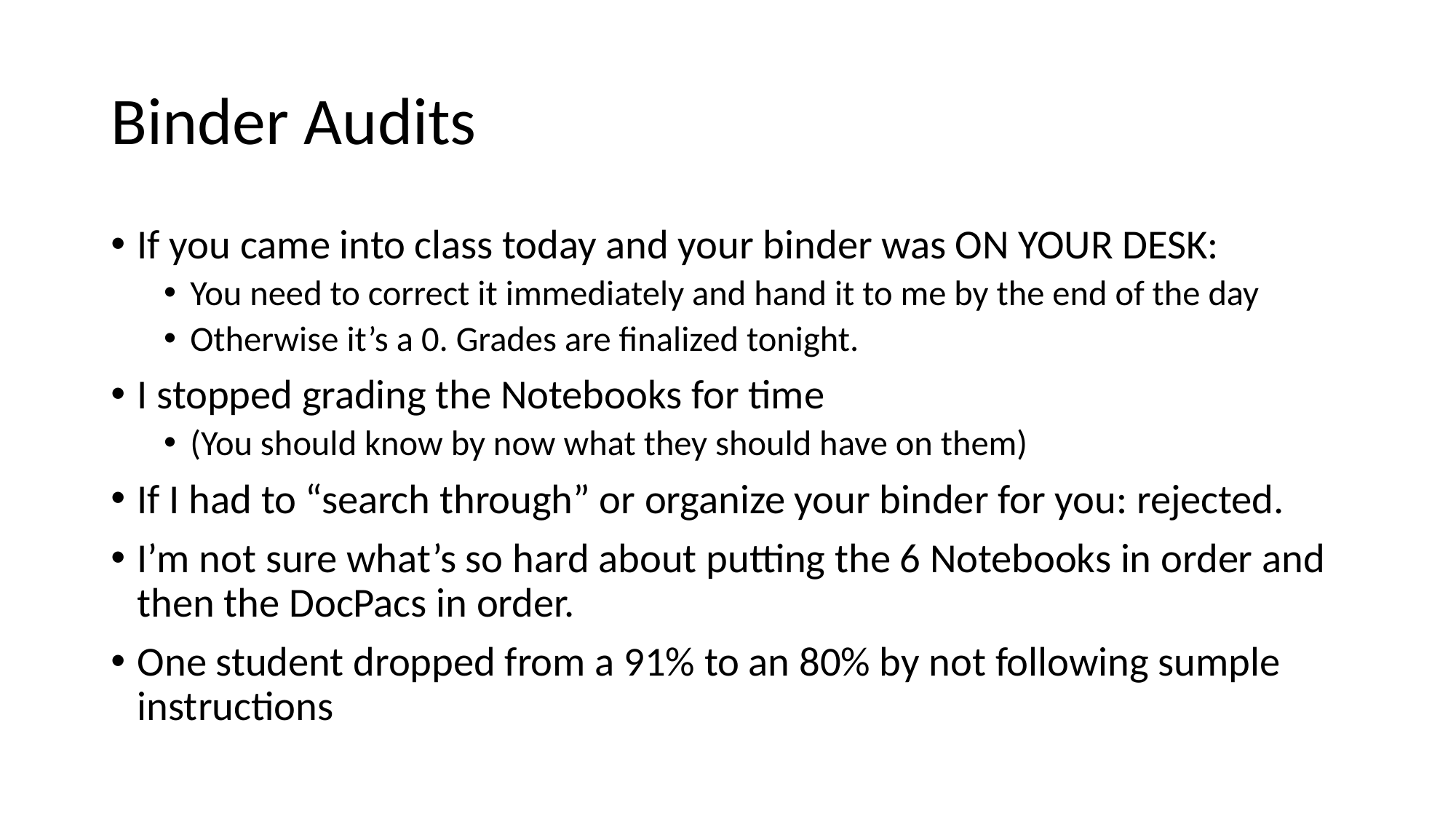

# Binder Audits
If you came into class today and your binder was ON YOUR DESK:
You need to correct it immediately and hand it to me by the end of the day
Otherwise it’s a 0. Grades are finalized tonight.
I stopped grading the Notebooks for time
(You should know by now what they should have on them)
If I had to “search through” or organize your binder for you: rejected.
I’m not sure what’s so hard about putting the 6 Notebooks in order and then the DocPacs in order.
One student dropped from a 91% to an 80% by not following sumple instructions